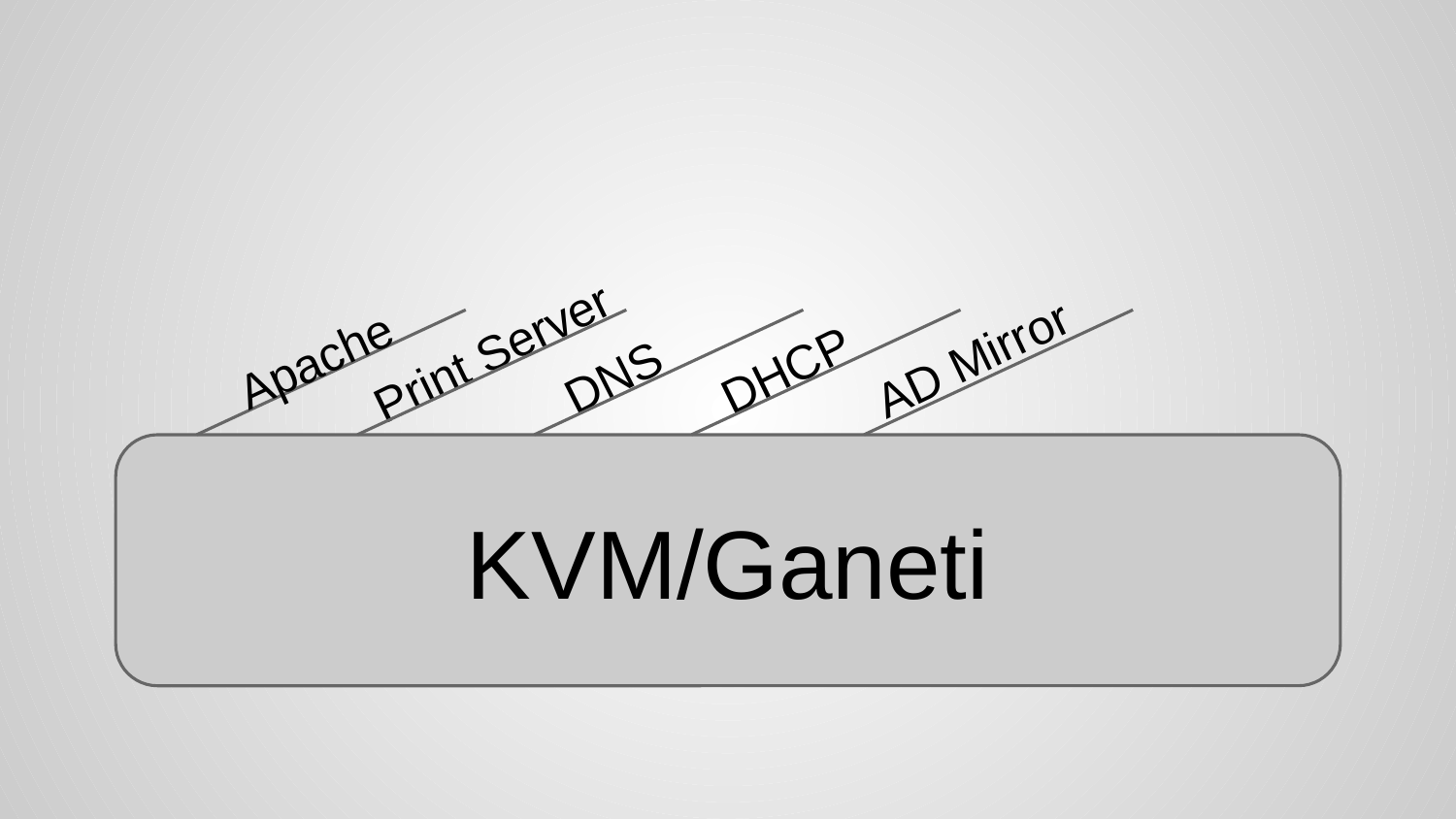

AD Mirror
Print Server
Apache
DHCP
DNS
KVM/Ganeti